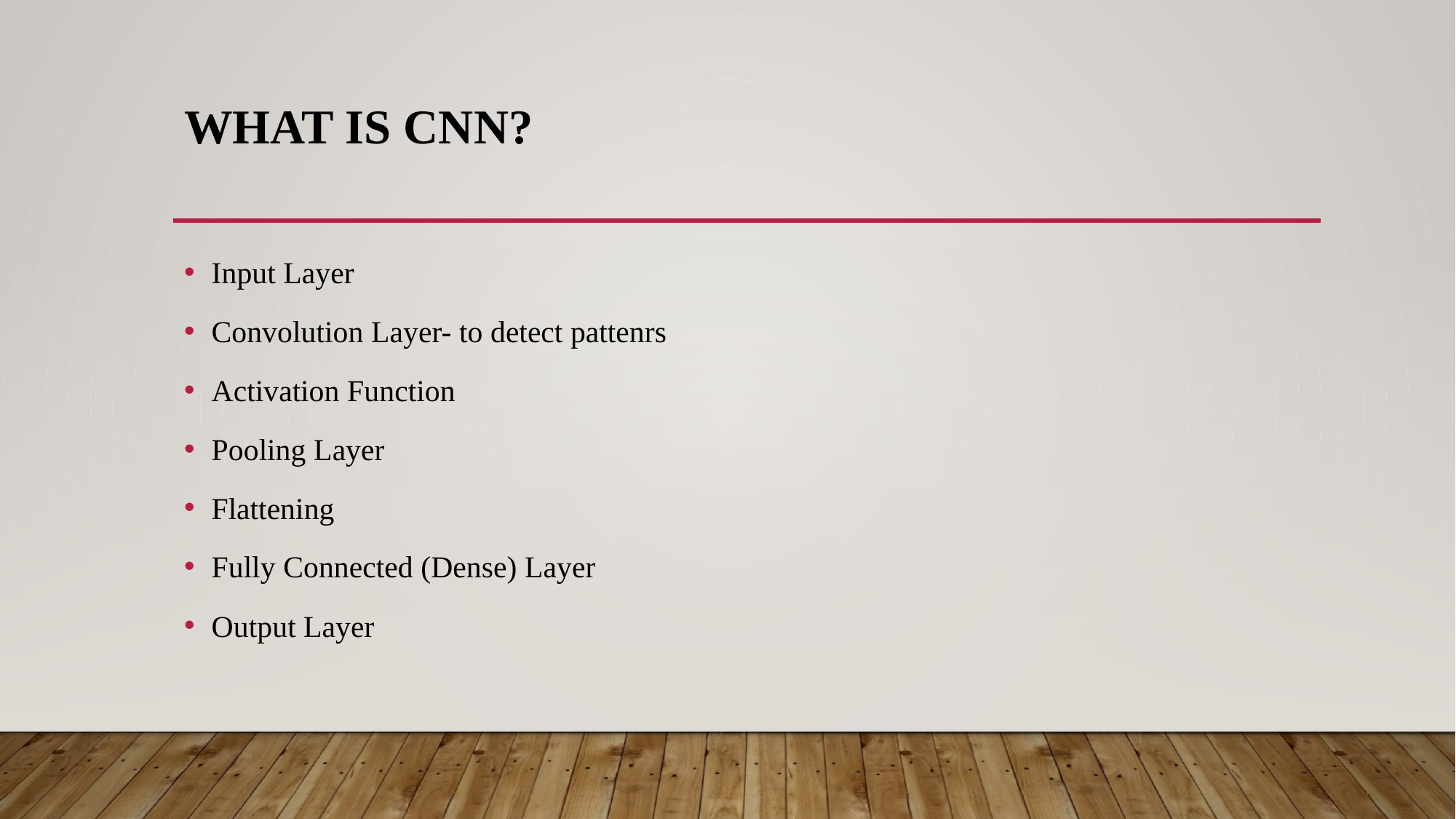

# What is cnn?
Input Layer
Convolution Layer- to detect pattenrs
Activation Function
Pooling Layer
Flattening
Fully Connected (Dense) Layer
Output Layer